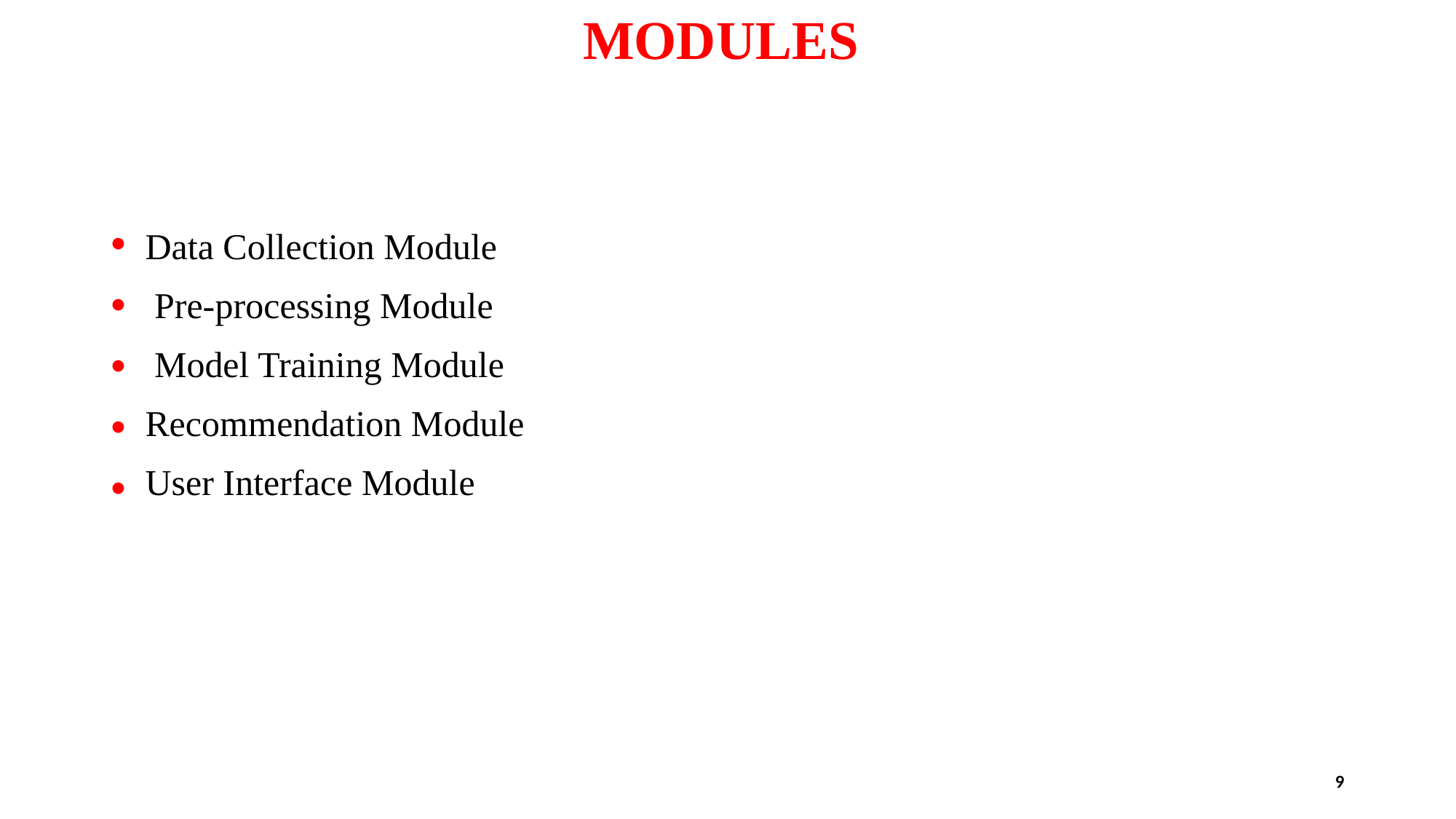

# MODULES

Data Collection Module
 Pre-processing Module
 Model Training Module
Recommendation Module
User Interface Module

9